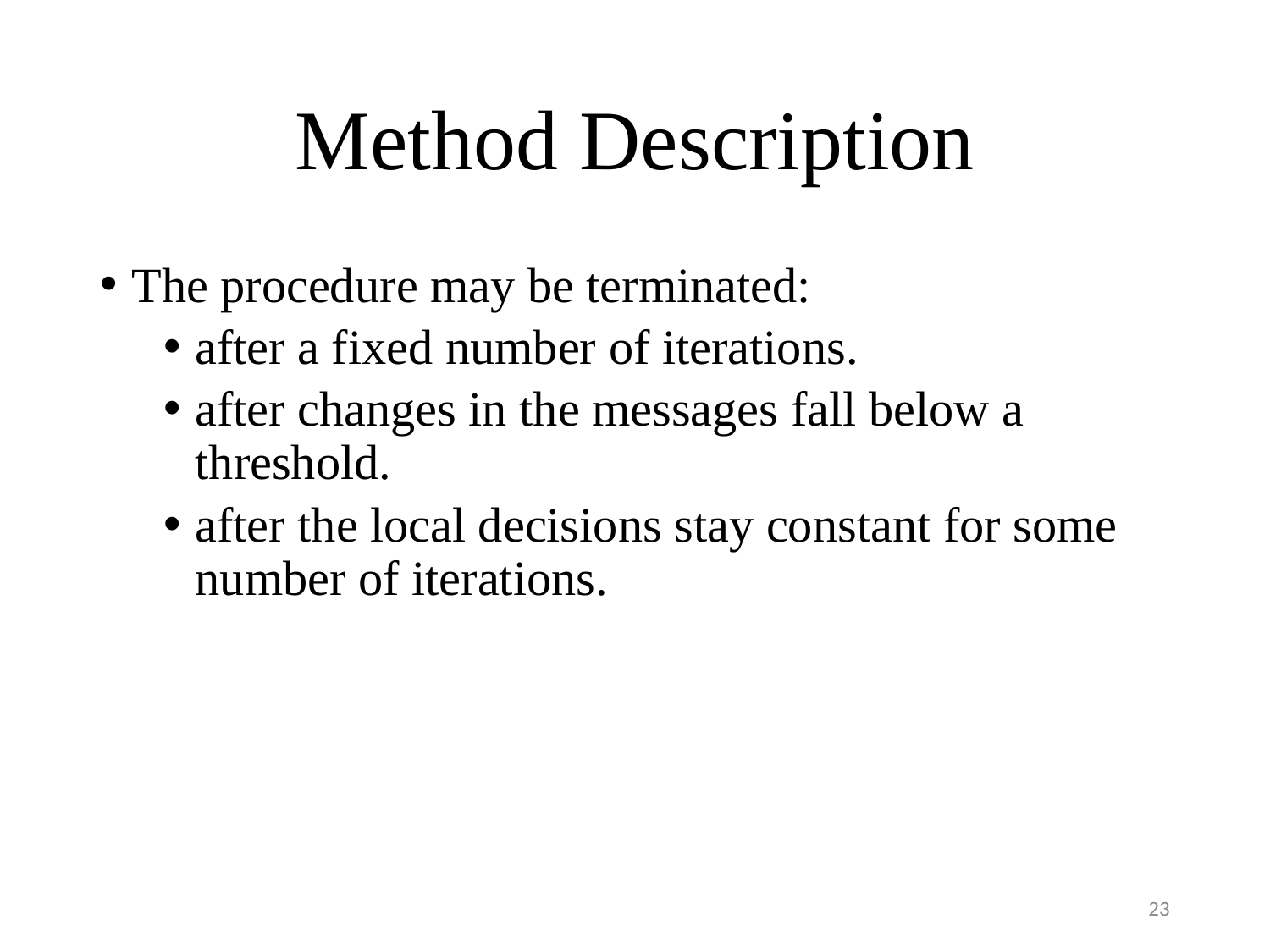

# Method Description
The procedure may be terminated:
after a fixed number of iterations.
after changes in the messages fall below a threshold.
after the local decisions stay constant for some number of iterations.
23